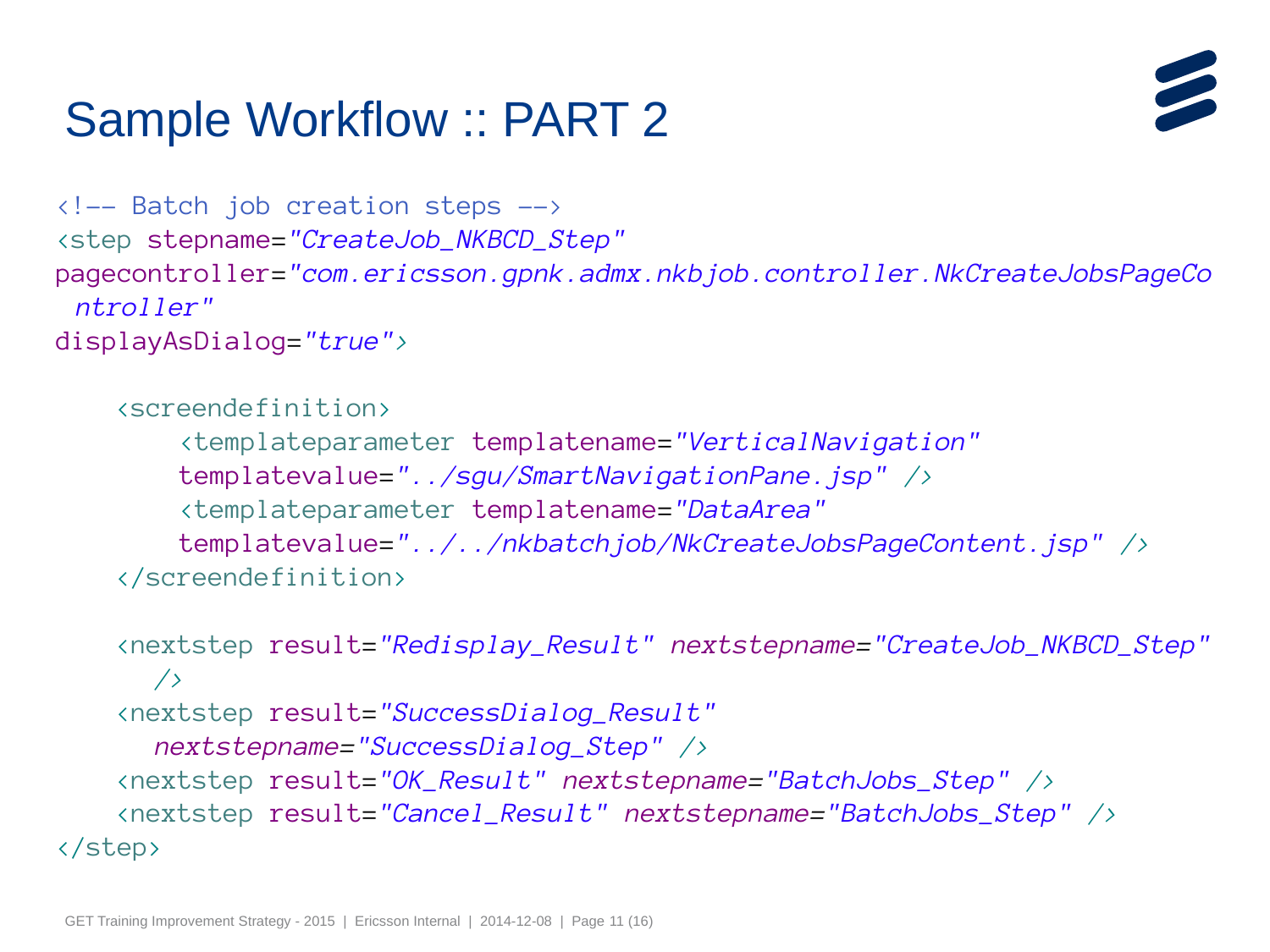

Sample Workflow :: PART 2
<!-- Batch job creation steps -->
<step stepname="CreateJob_NKBCD_Step"
pagecontroller="com.ericsson.gpnk.admx.nkbjob.controller.NkCreateJobsPageController"
displayAsDialog="true">

<screendefinition>
<templateparameter templatename="VerticalNavigation"
templatevalue="../sgu/SmartNavigationPane.jsp" />
<templateparameter templatename="DataArea"
templatevalue="../../nkbatchjob/NkCreateJobsPageContent.jsp" />
</screendefinition>

<nextstep result="Redisplay_Result" nextstepname="CreateJob_NKBCD_Step" />
<nextstep result="SuccessDialog_Result" nextstepname="SuccessDialog_Step" />
<nextstep result="OK_Result" nextstepname="BatchJobs_Step" />
<nextstep result="Cancel_Result" nextstepname="BatchJobs_Step" />
</step>